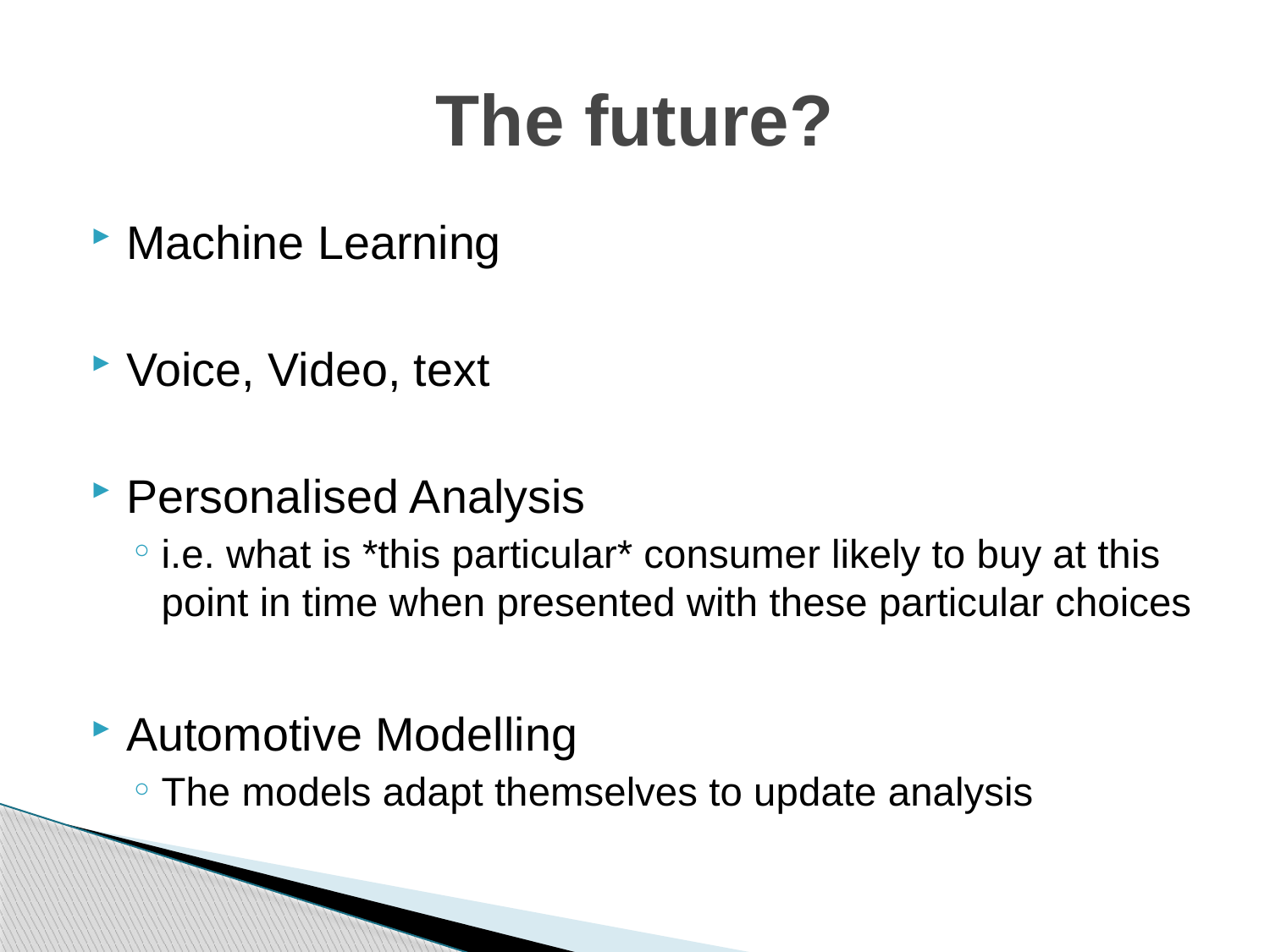

# The future?
Machine Learning

Voice, Video, text

Personalised Analysis
i.e. what is *this particular* consumer likely to buy at this point in time when presented with these particular choices

Automotive Modelling
The models adapt themselves to update analysis